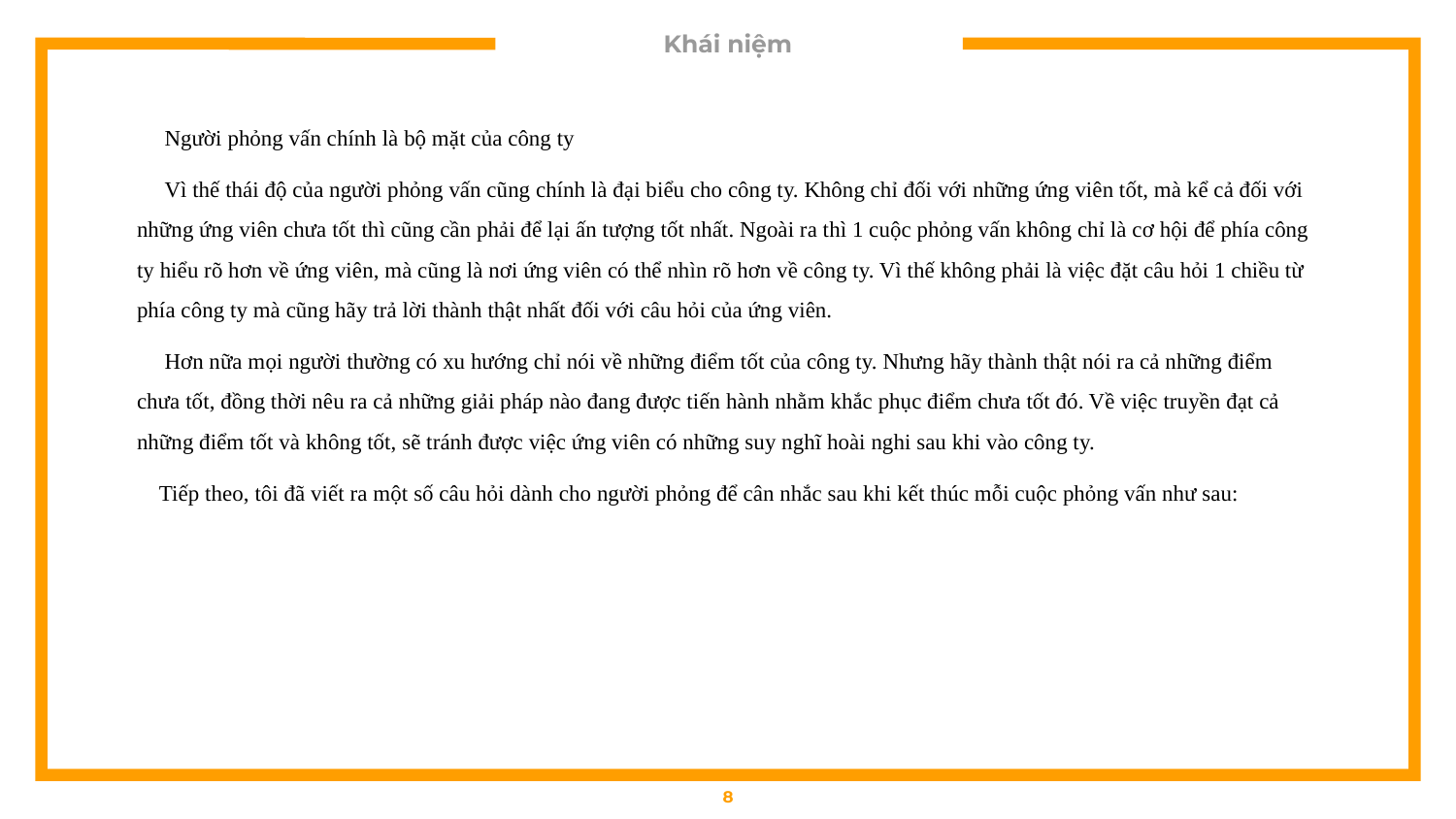

# Khái niệm
　Người phỏng vấn chính là bộ mặt của công ty
　Vì thế thái độ của người phỏng vấn cũng chính là đại biểu cho công ty. Không chỉ đối với những ứng viên tốt, mà kể cả đối với những ứng viên chưa tốt thì cũng cần phải để lại ấn tượng tốt nhất. Ngoài ra thì 1 cuộc phỏng vấn không chỉ là cơ hội để phía công ty hiểu rõ hơn về ứng viên, mà cũng là nơi ứng viên có thể nhìn rõ hơn về công ty. Vì thế không phải là việc đặt câu hỏi 1 chiều từ phía công ty mà cũng hãy trả lời thành thật nhất đối với câu hỏi của ứng viên.
　Hơn nữa mọi người thường có xu hướng chỉ nói về những điểm tốt của công ty. Nhưng hãy thành thật nói ra cả những điểm chưa tốt, đồng thời nêu ra cả những giải pháp nào đang được tiến hành nhằm khắc phục điểm chưa tốt đó. Về việc truyền đạt cả những điểm tốt và không tốt, sẽ tránh được việc ứng viên có những suy nghĩ hoài nghi sau khi vào công ty.
    Tiếp theo, tôi đã viết ra một số câu hỏi dành cho người phỏng để cân nhắc sau khi kết thúc mỗi cuộc phỏng vấn như sau:
8